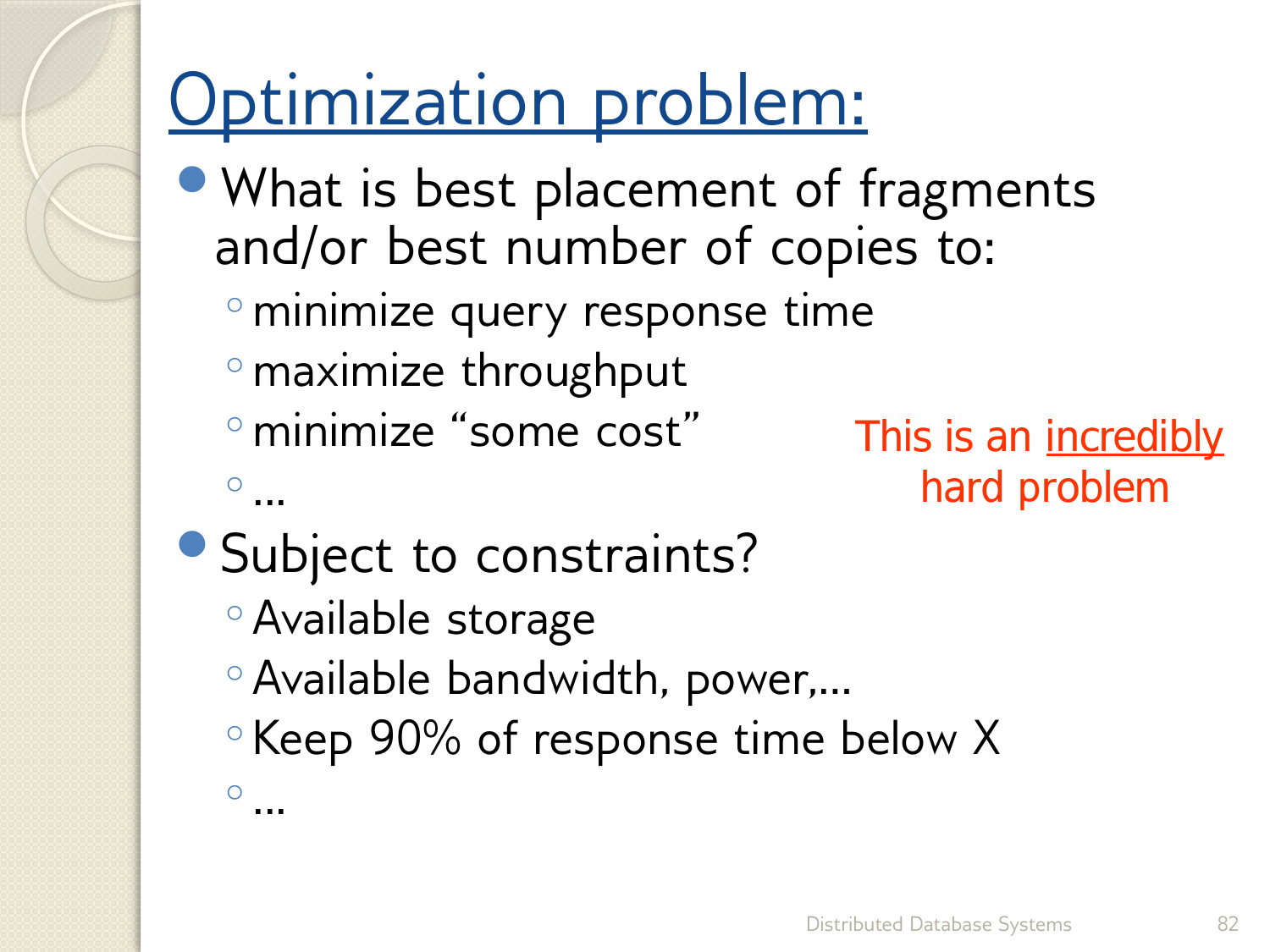

# Optimization problem:
What is best placement of fragments and/or best number of copies to:
minimize query response time
maximize throughput
minimize “some cost”
...
Subject to constraints?
Available storage
Available bandwidth, power,…
Keep 90% of response time below X
...
This is an incredibly
 hard problem
Distributed Database Systems
82